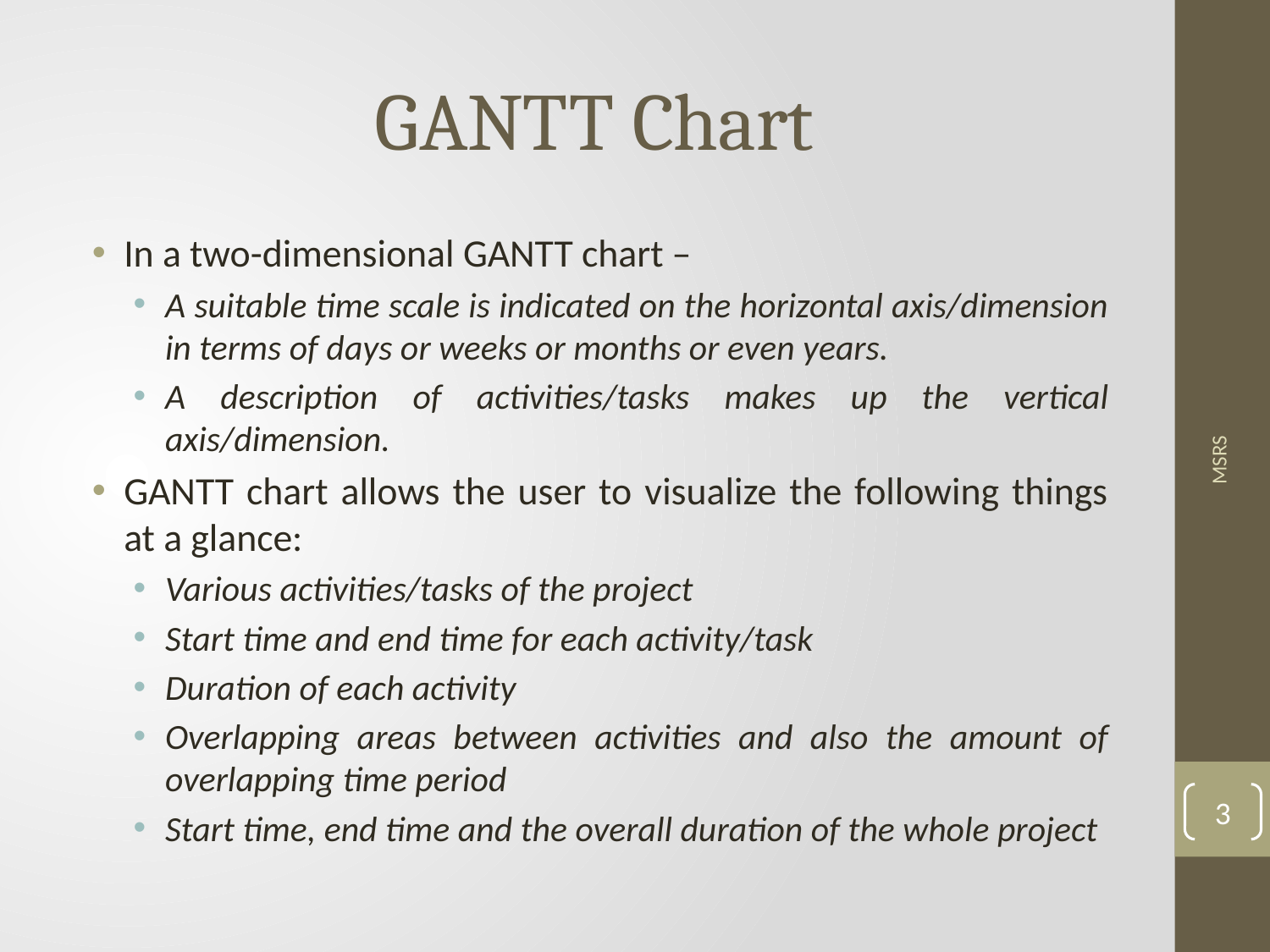

# GANTT Chart
In a two-dimensional GANTT chart –
A suitable time scale is indicated on the horizontal axis/dimension in terms of days or weeks or months or even years.
A description of activities/tasks makes up the vertical axis/dimension.
GANTT chart allows the user to visualize the following things at a glance:
Various activities/tasks of the project
Start time and end time for each activity/task
Duration of each activity
Overlapping areas between activities and also the amount of overlapping time period
Start time, end time and the overall duration of the whole project

MSRS
3